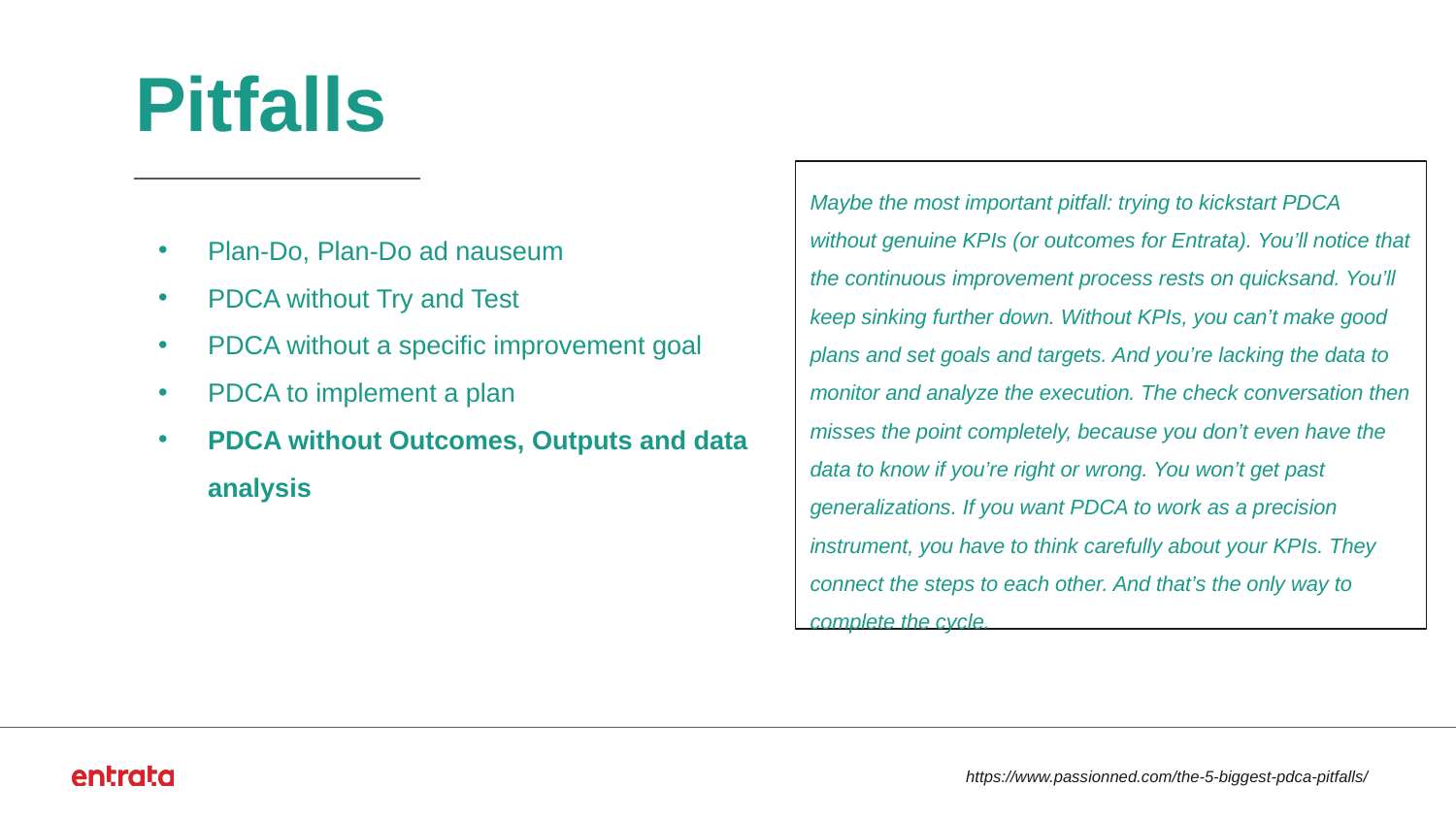

Pitfalls
Maybe the most important pitfall: trying to kickstart PDCA without genuine KPIs (or outcomes for Entrata). You’ll notice that the continuous improvement process rests on quicksand. You’ll keep sinking further down. Without KPIs, you can’t make good plans and set goals and targets. And you’re lacking the data to monitor and analyze the execution. The check conversation then misses the point completely, because you don’t even have the data to know if you’re right or wrong. You won’t get past generalizations. If you want PDCA to work as a precision instrument, you have to think carefully about your KPIs. They connect the steps to each other. And that’s the only way to complete the cycle.
Plan-Do, Plan-Do ad nauseum
PDCA without Try and Test
PDCA without a specific improvement goal
PDCA to implement a plan
PDCA without Outcomes, Outputs and data analysis
https://www.passionned.com/the-5-biggest-pdca-pitfalls/